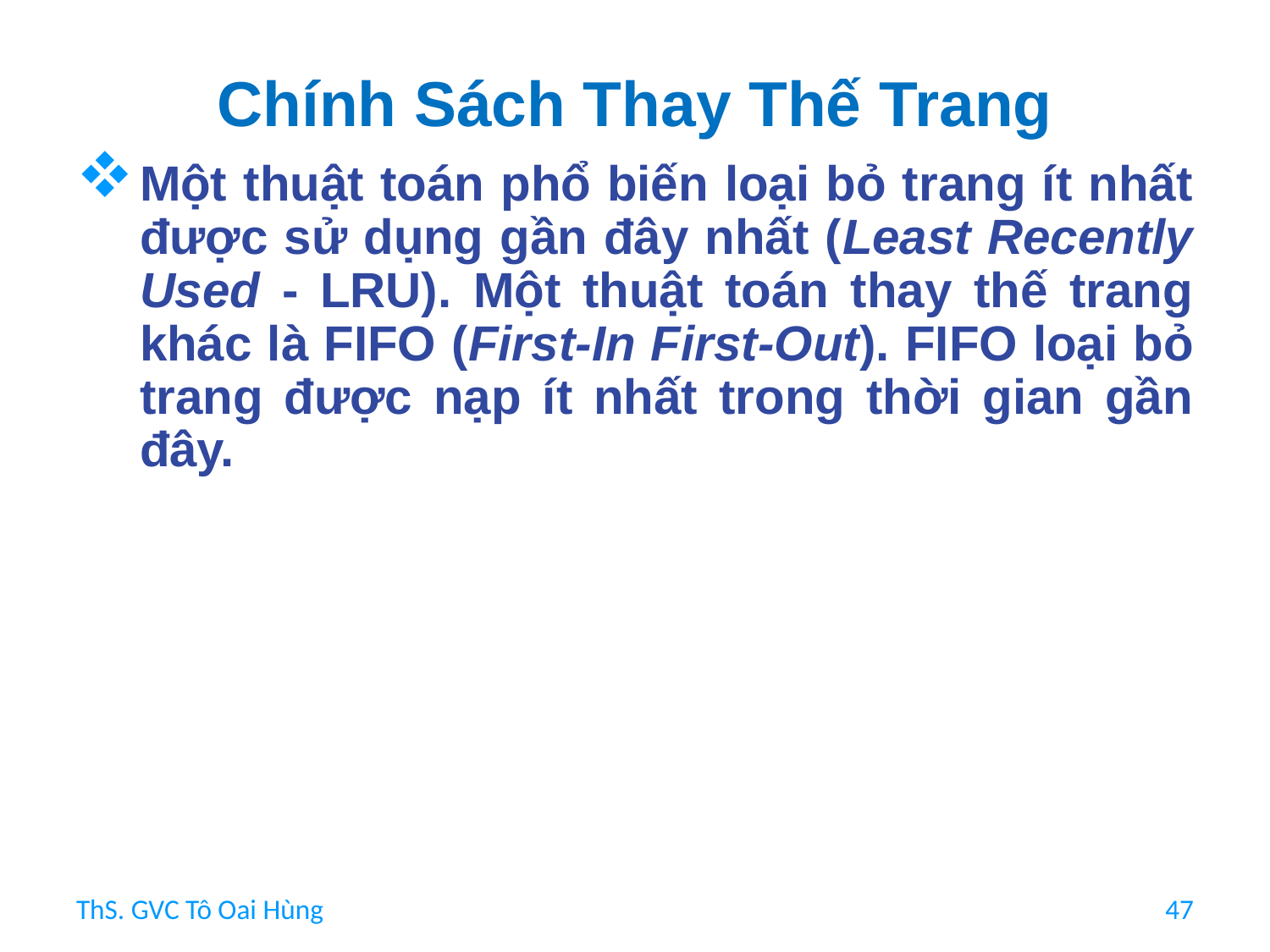

# Chính Sách Thay Thế Trang
Một thuật toán phổ biến loại bỏ trang ít nhất được sử dụng gần đây nhất (Least Recently Used - LRU). Một thuật toán thay thế trang khác là FIFO (First-In First-Out). FIFO loại bỏ trang được nạp ít nhất trong thời gian gần đây.
ThS. GVC Tô Oai Hùng
47